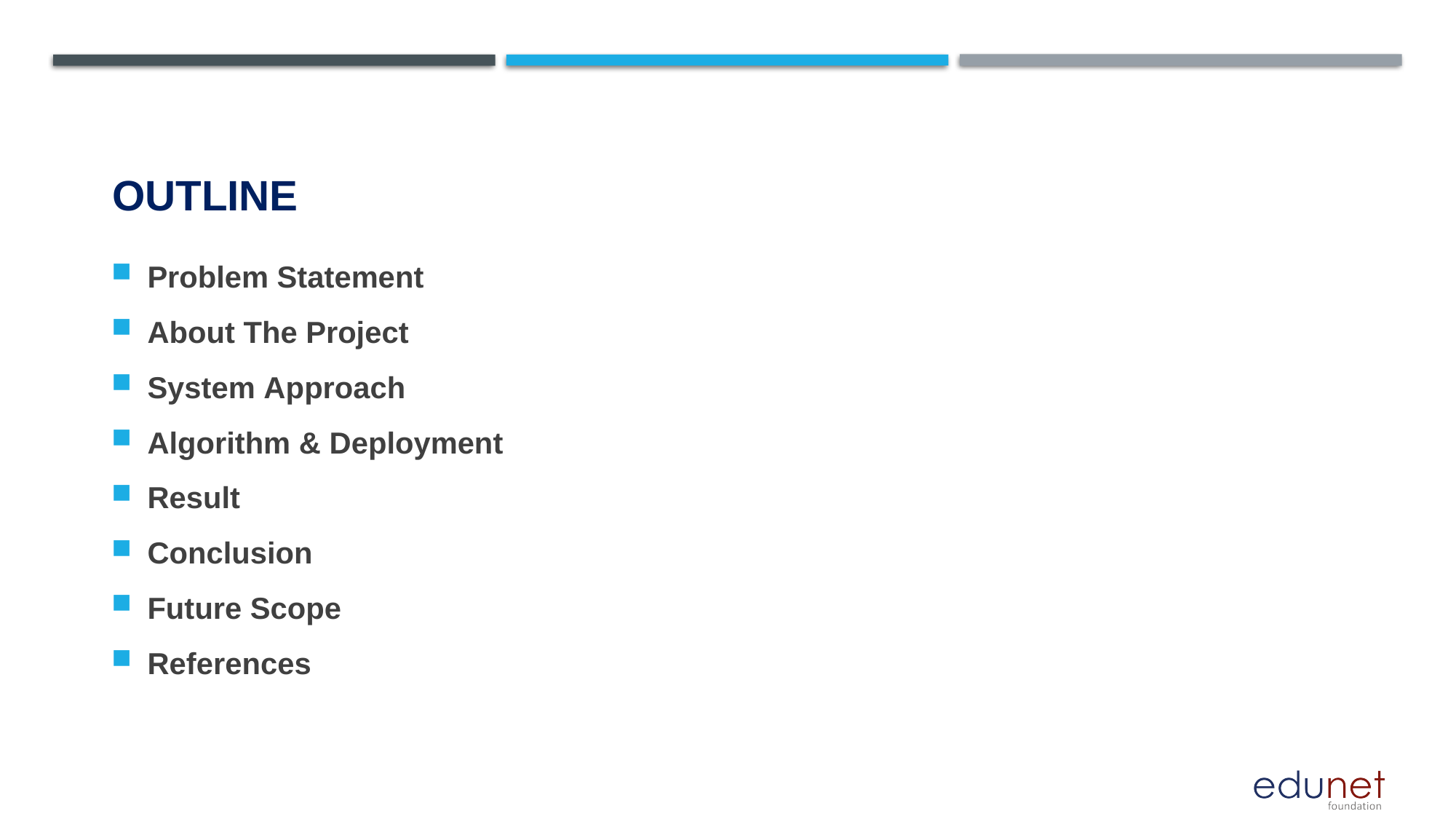

# OUTLINE

Problem Statement
About The Project
System Approach
Algorithm & Deployment
Result
Conclusion
Future Scope
References